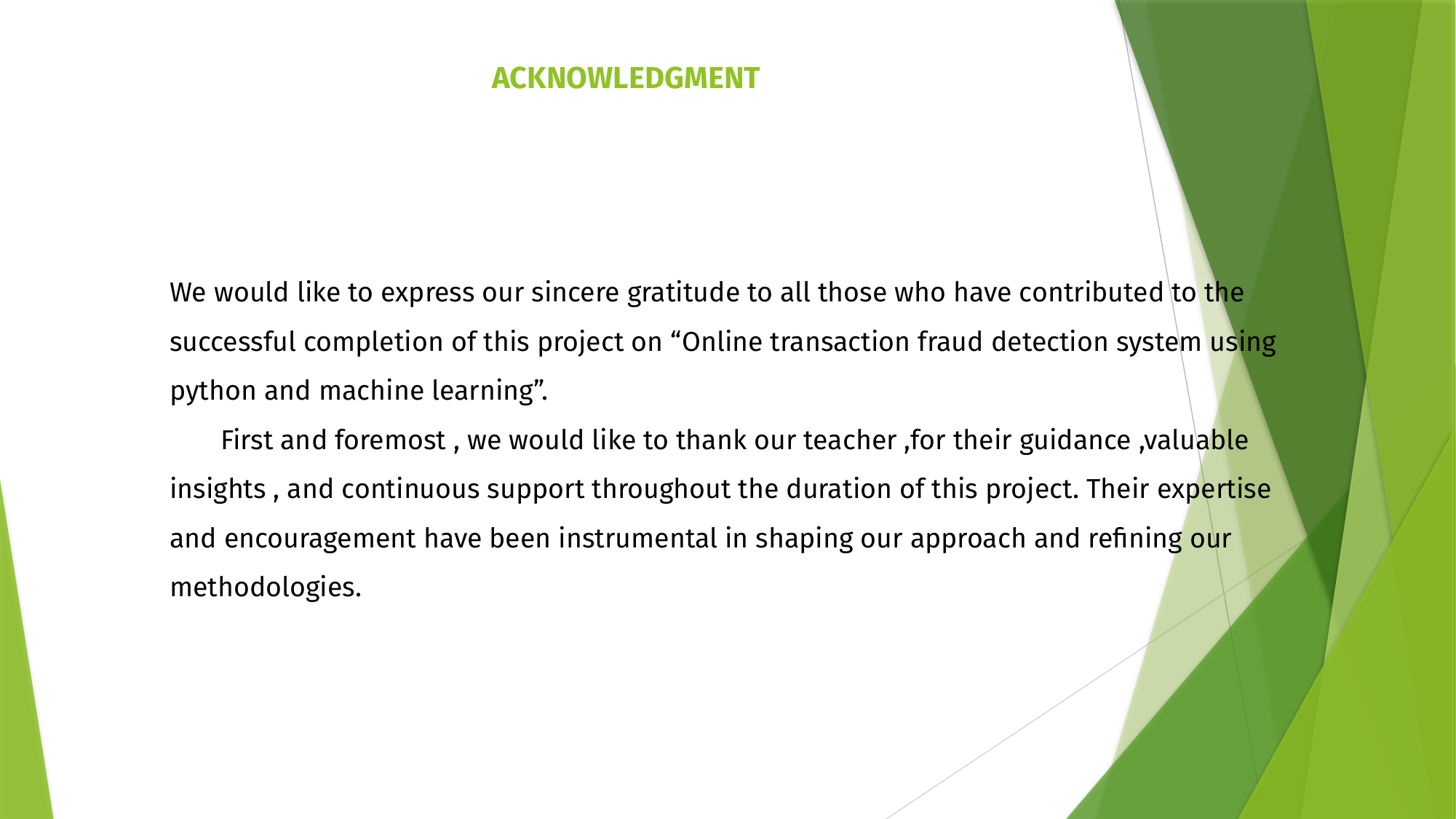

# ACKNOWLEDGMENT
We would like to express our sincere gratitude to all those who have contributed to the successful completion of this project on “Online transaction fraud detection system using python and machine learning”.
       First and foremost , we would like to thank our teacher ,for their guidance ,valuable insights , and continuous support throughout the duration of this project. Their expertise and encouragement have been instrumental in shaping our approach and refining our methodologies.
17